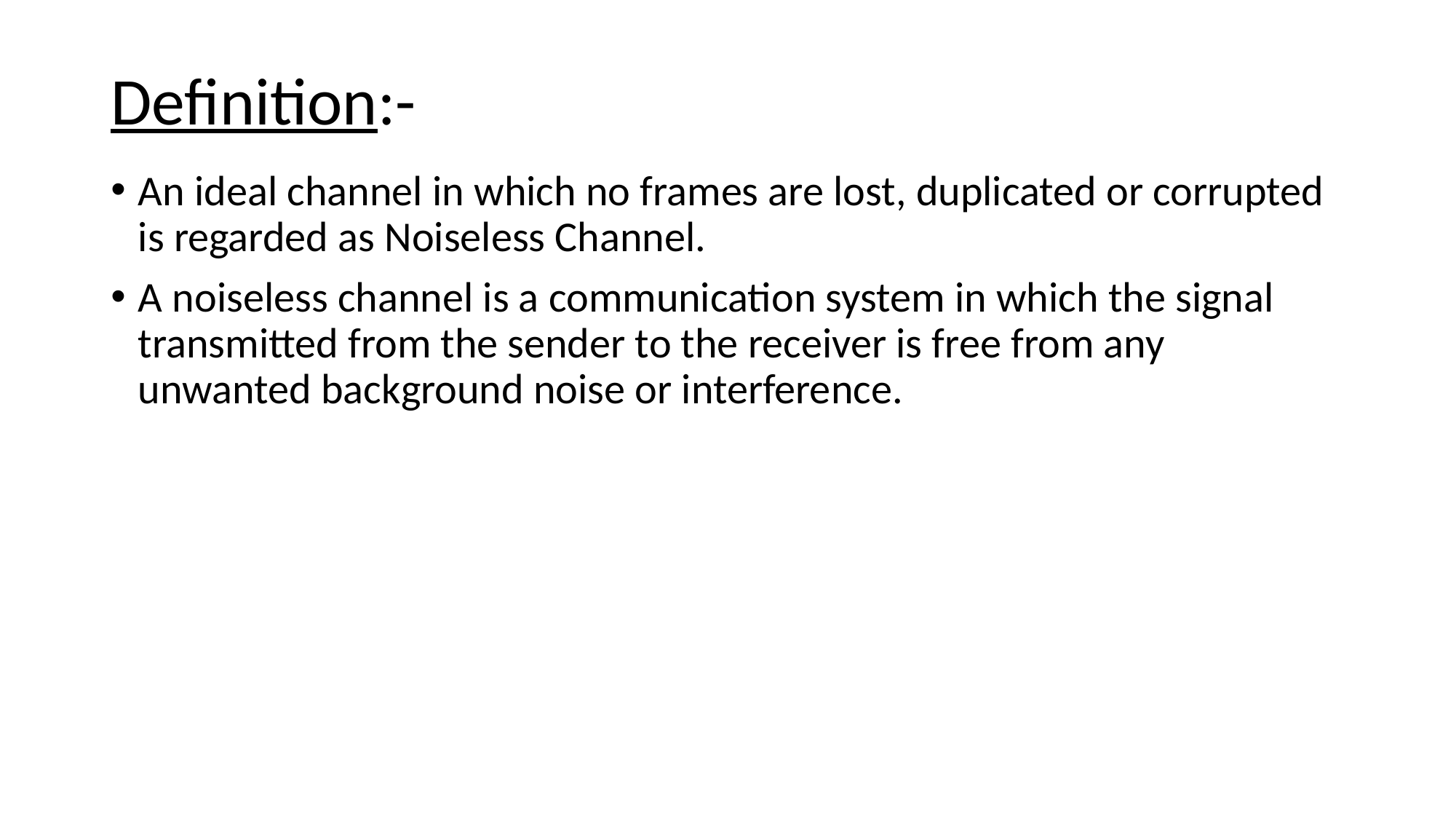

# Definition:-
An ideal channel in which no frames are lost, duplicated or corrupted is regarded as Noiseless Channel.
A noiseless channel is a communication system in which the signal transmitted from the sender to the receiver is free from any unwanted background noise or interference.